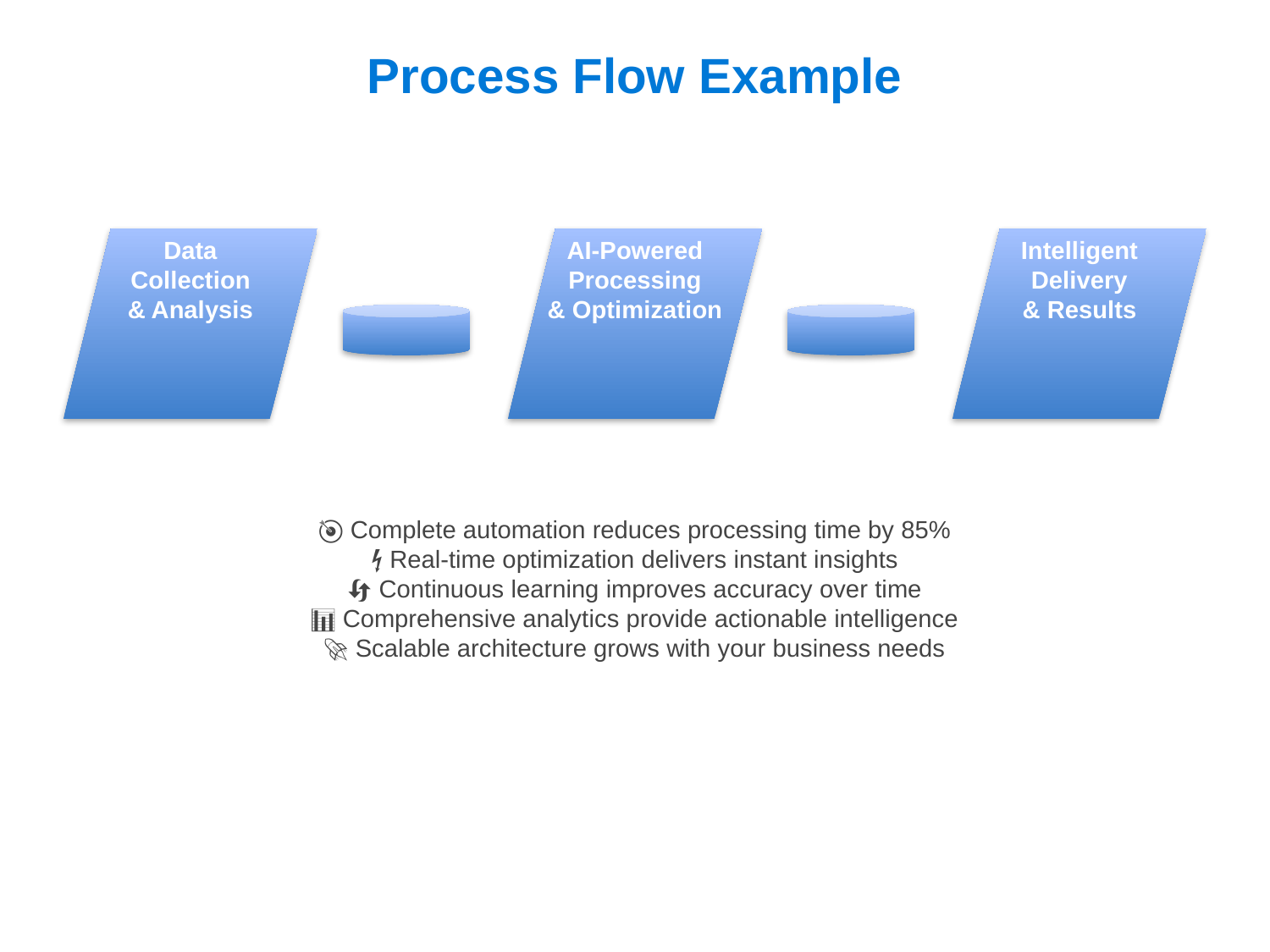

Process Flow Example
#
01
02
03

Data
Collection
& Analysis

AI-Powered
Processing
& Optimization

Intelligent
Delivery
& Results

🎯 Complete automation reduces processing time by 85%
⚡ Real-time optimization delivers instant insights
🔄 Continuous learning improves accuracy over time
📊 Comprehensive analytics provide actionable intelligence
🚀 Scalable architecture grows with your business needs